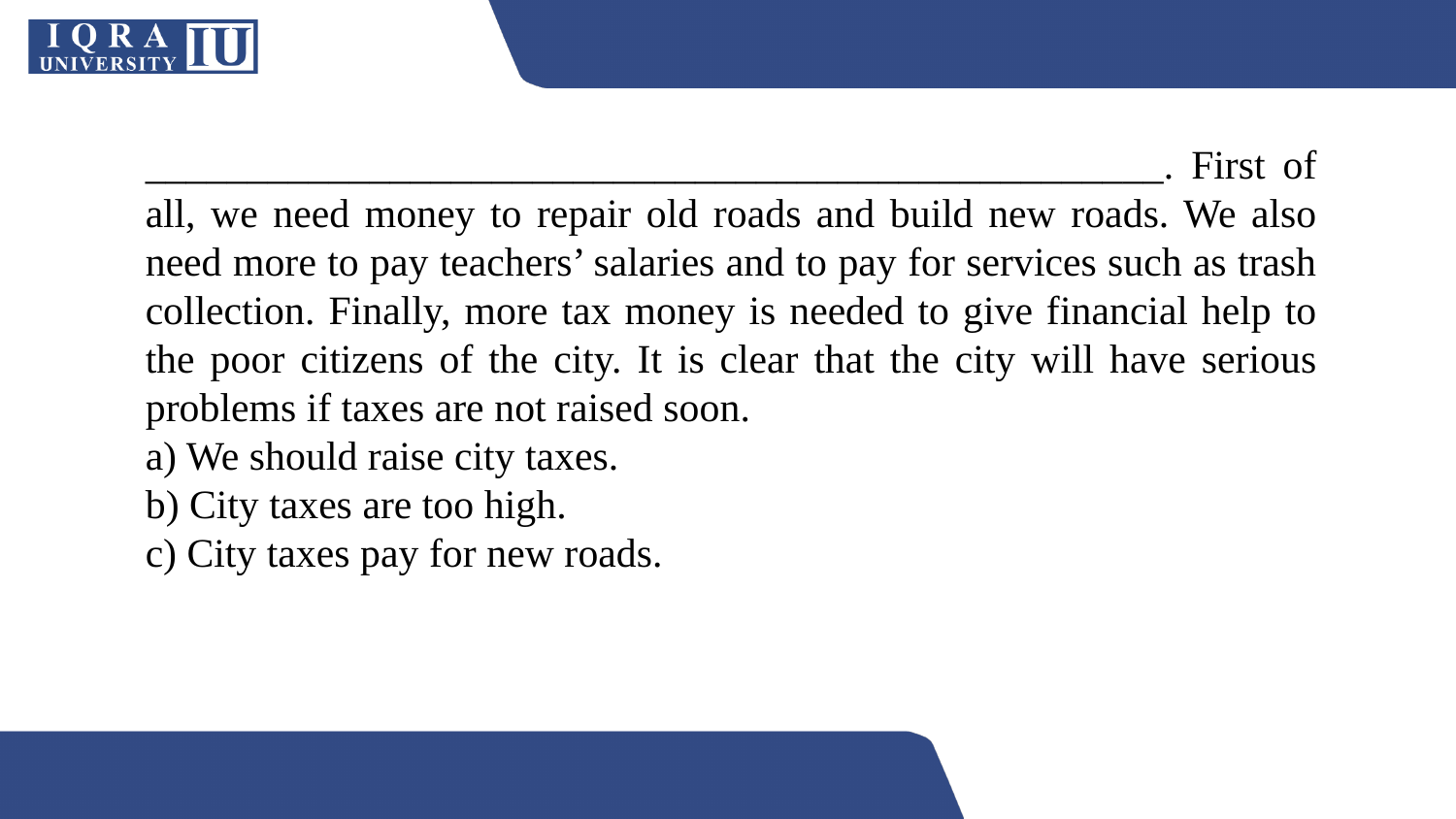

__________________________________________________. First of all, we need money to repair old roads and build new roads. We also need more to pay teachers’ salaries and to pay for services such as trash collection. Finally, more tax money is needed to give financial help to the poor citizens of the city. It is clear that the city will have serious problems if taxes are not raised soon.
a) We should raise city taxes.
b) City taxes are too high.
c) City taxes pay for new roads.